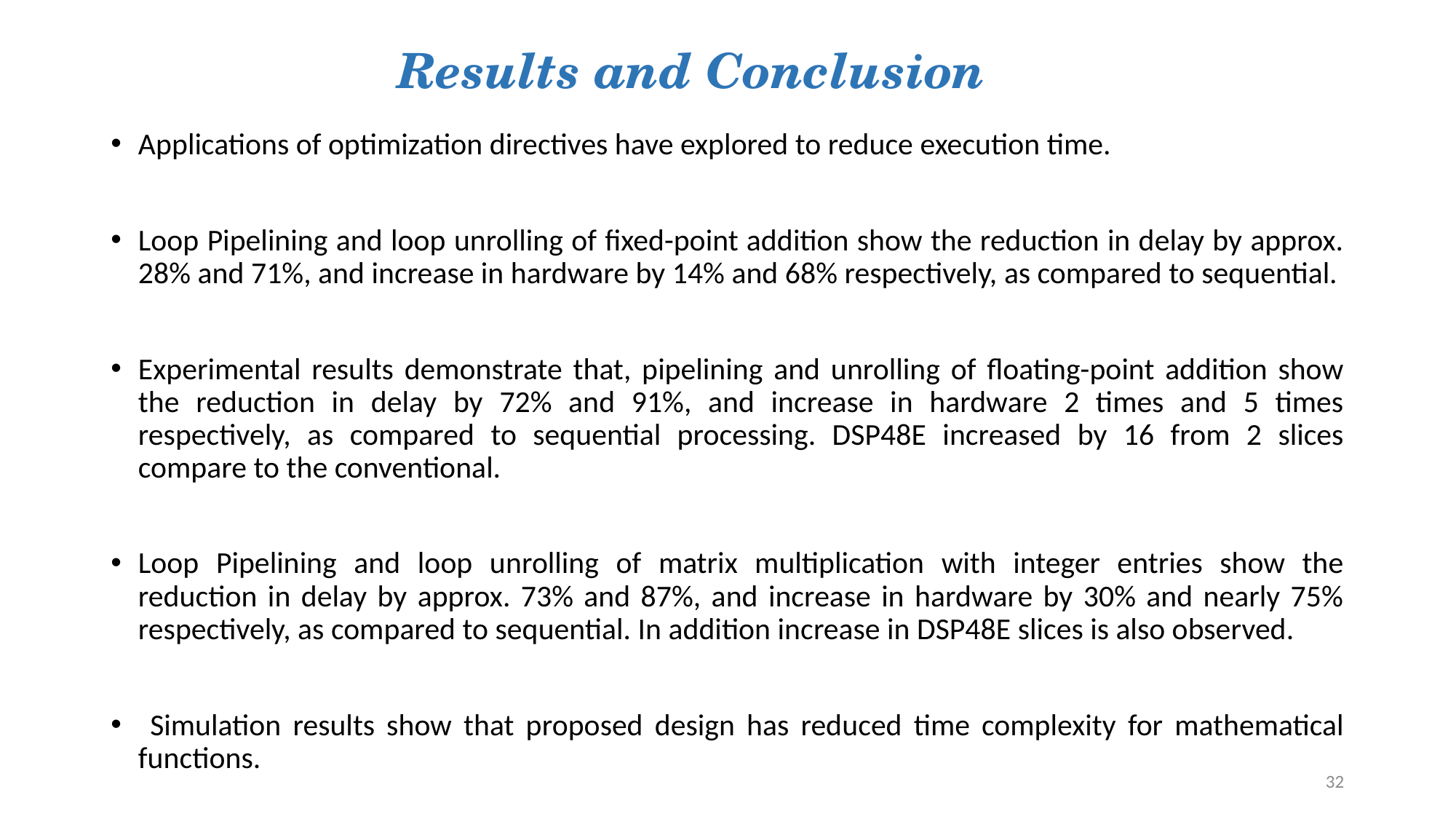

# Results and Conclusion
Applications of optimization directives have explored to reduce execution time.

Loop Pipelining and loop unrolling of fixed-point addition show the reduction in delay by approx. 28% and 71%, and increase in hardware by 14% and 68% respectively, as compared to sequential.

Experimental results demonstrate that, pipelining and unrolling of floating-point addition show the reduction in delay by 72% and 91%, and increase in hardware 2 times and 5 times respectively, as compared to sequential processing. DSP48E increased by 16 from 2 slices compare to the conventional.

Loop Pipelining and loop unrolling of matrix multiplication with integer entries show the reduction in delay by approx. 73% and 87%, and increase in hardware by 30% and nearly 75% respectively, as compared to sequential. In addition increase in DSP48E slices is also observed.

 Simulation results show that proposed design has reduced time complexity for mathematical functions.

32